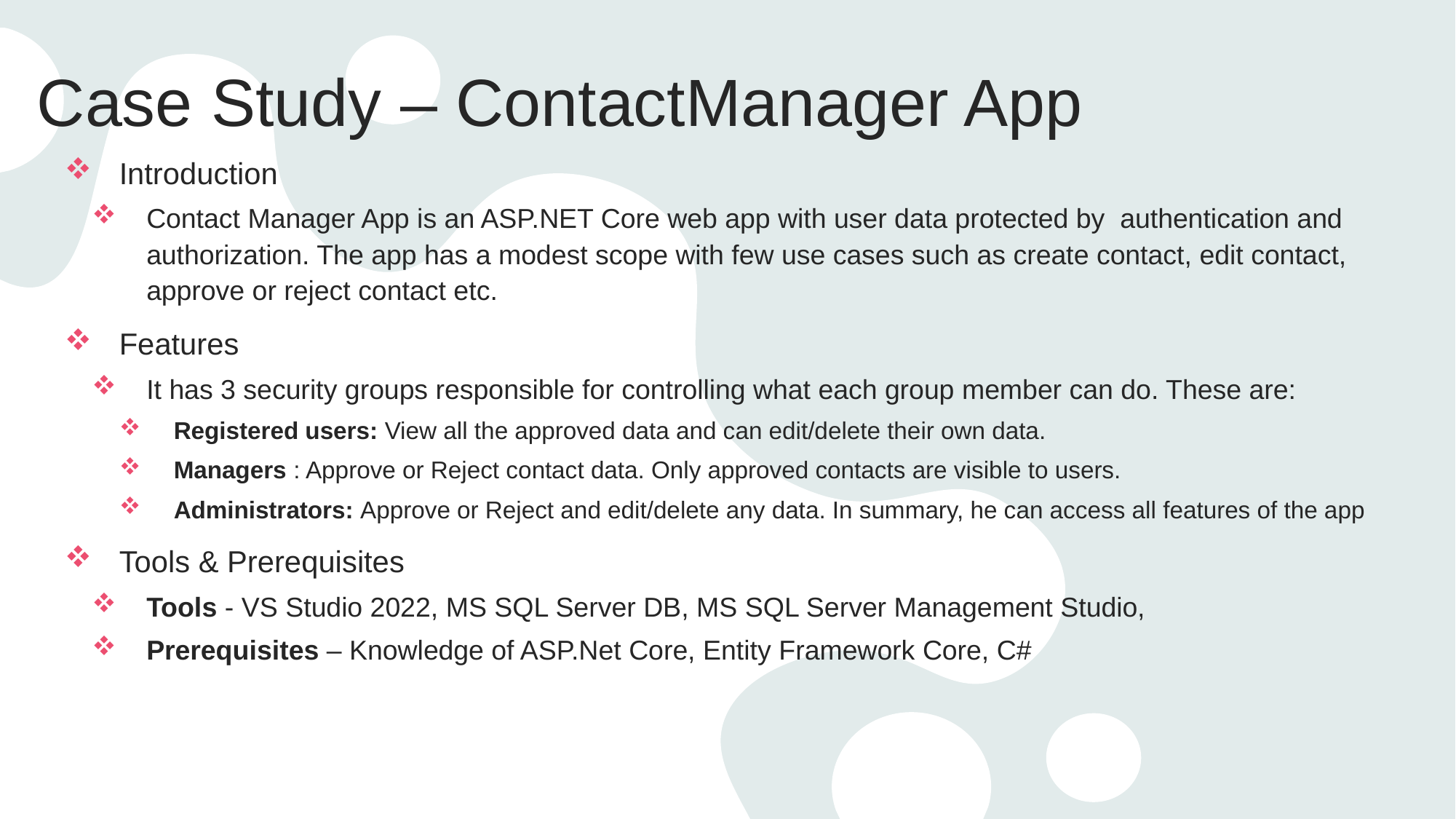

Case Study – ContactManager App
Introduction
Contact Manager App is an ASP.NET Core web app with user data protected by  authentication and authorization. The app has a modest scope with few use cases such as create contact, edit contact, approve or reject contact etc.
Features
It has 3 security groups responsible for controlling what each group member can do. These are:
Registered users: View all the approved data and can edit/delete their own data.
Managers : Approve or Reject contact data. Only approved contacts are visible to users.
Administrators: Approve or Reject and edit/delete any data. In summary, he can access all features of the app
Tools & Prerequisites
Tools - VS Studio 2022, MS SQL Server DB, MS SQL Server Management Studio,
Prerequisites – Knowledge of ASP.Net Core, Entity Framework Core, C#